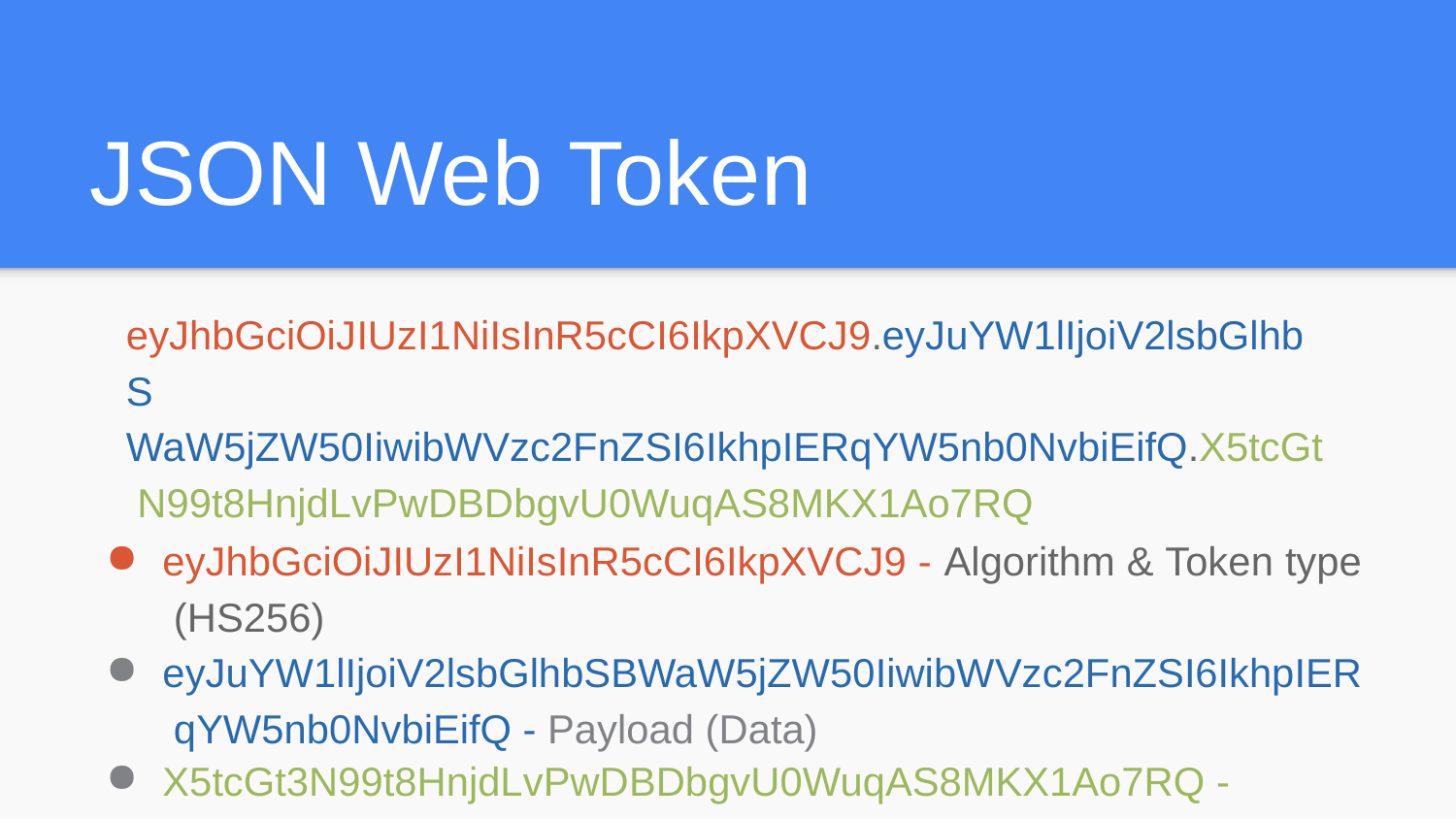

# JSON Web Token
eyJhbGciOiJIUzI1NiIsInR5cCI6IkpXVCJ9.eyJuYW1lIjoiV2lsbGlhbS  WaW5jZW50IiwibWVzc2FnZSI6IkhpIERqYW5nb0NvbiEifQ.X5tcGt  N99t8HnjdLvPwDBDbgvU0WuqAS8MKX1Ao7RQ
eyJhbGciOiJIUzI1NiIsInR5cCI6IkpXVCJ9 - Algorithm & Token type  (HS256)
eyJuYW1lIjoiV2lsbGlhbSBWaW5jZW50IiwibWVzc2FnZSI6IkhpIER  qYW5nb0NvbiEifQ - Payload (Data)
X5tcGt3N99t8HnjdLvPwDBDbgvU0WuqAS8MKX1Ao7RQ -
Signature(Secret)